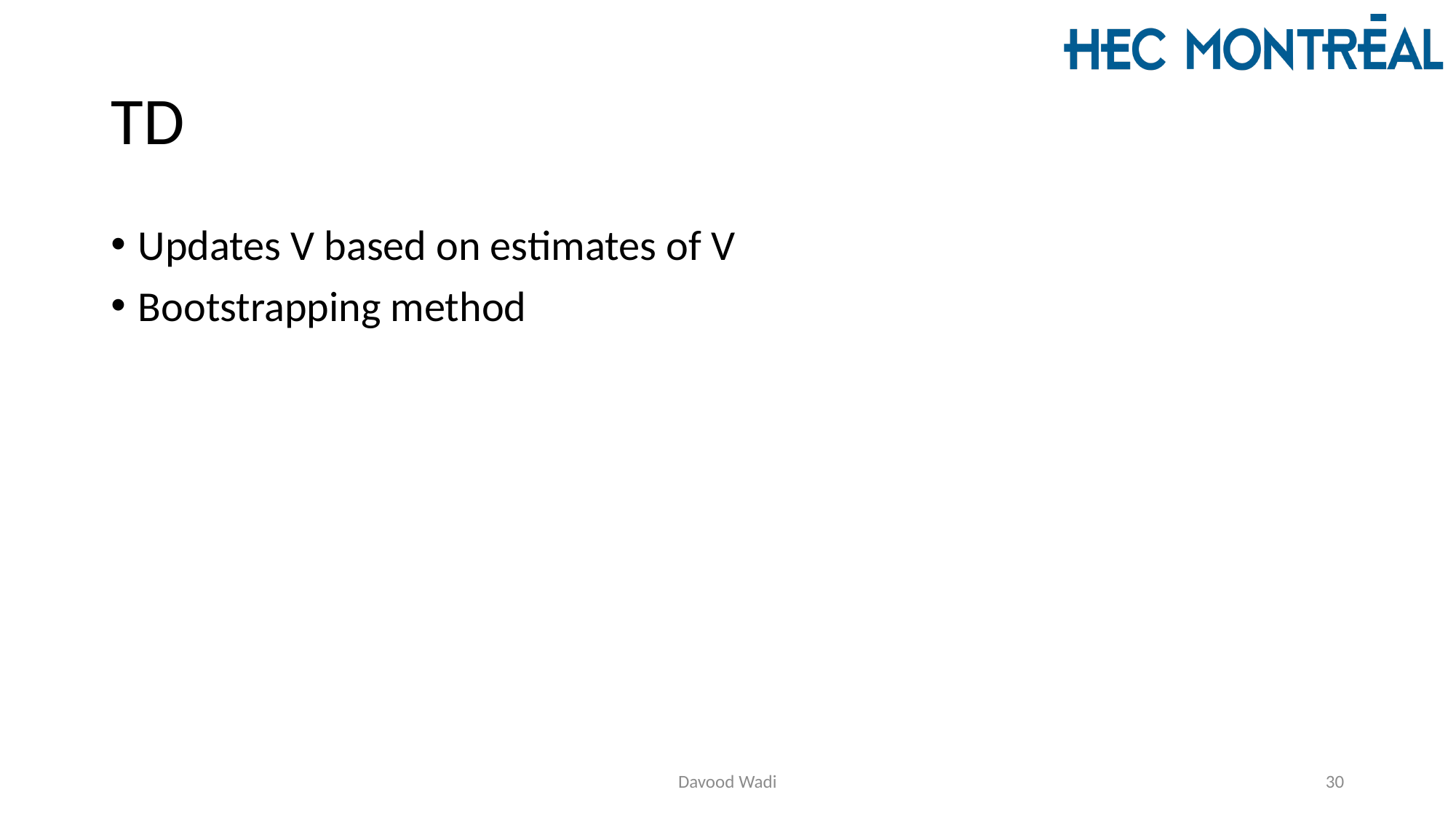

# TD
Updates V based on estimates of V
Bootstrapping method
Davood Wadi
30